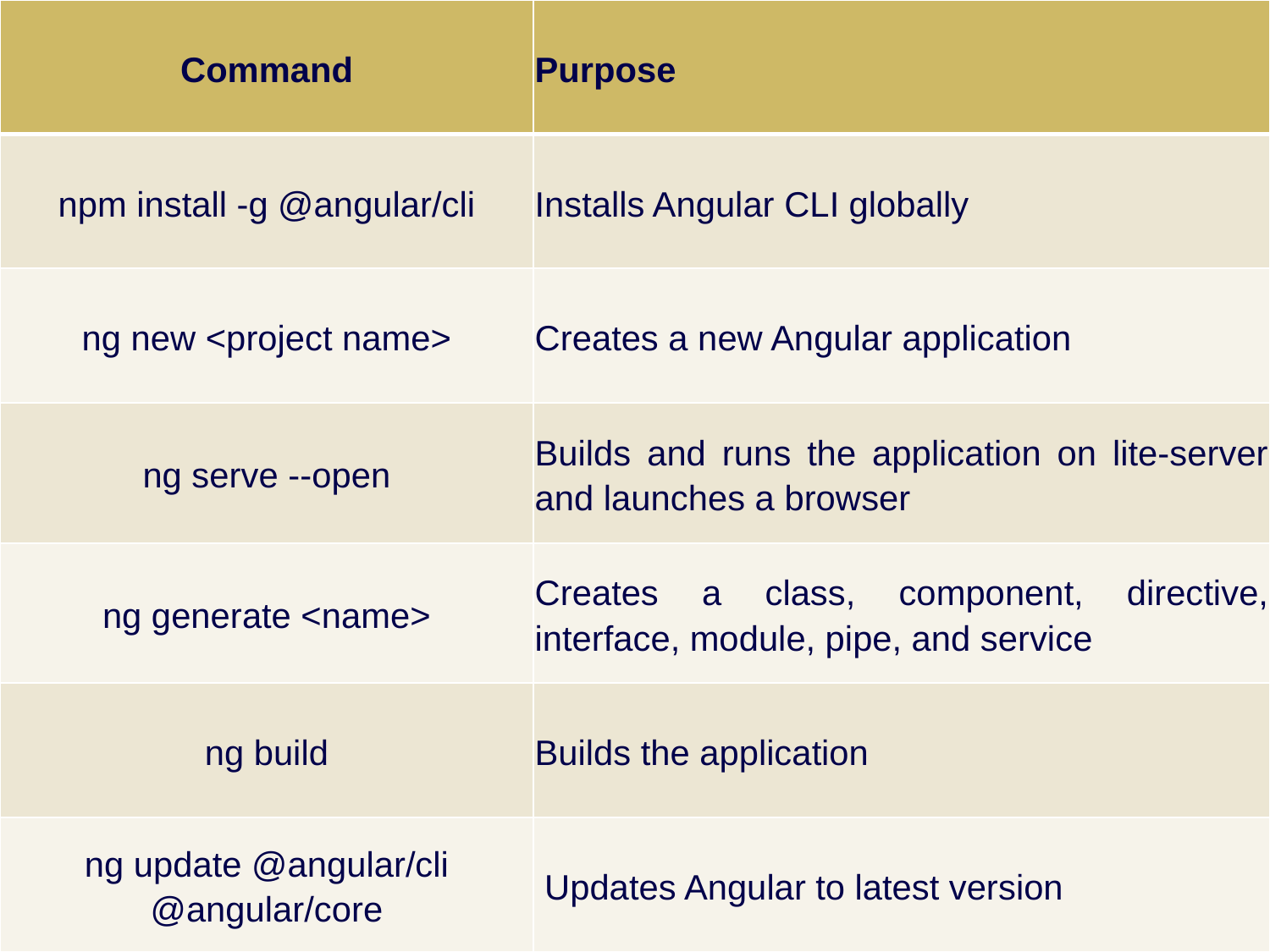

| Command | Purpose |
| --- | --- |
| npm install -g @angular/cli | Installs Angular CLI globally |
| ng new <project name> | Creates a new Angular application |
| ng serve --open | Builds and runs the application on lite-server and launches a browser |
| ng generate <name> | Creates a class, component, directive, interface, module, pipe, and service |
| ng build | Builds the application |
| ng update @angular/cli @angular/core | Updates Angular to latest version |